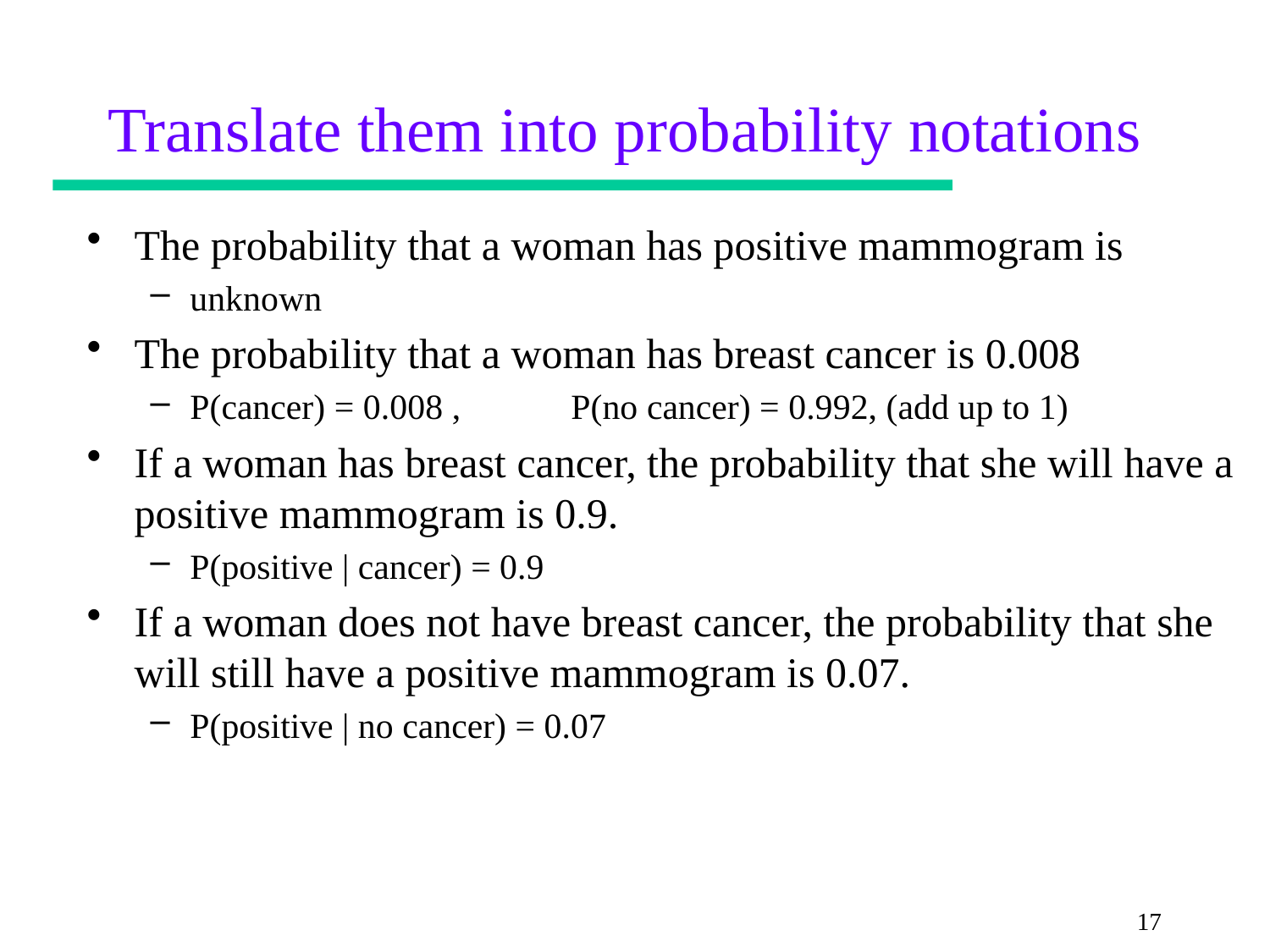

# Translate them into probability notations
The probability that a woman has positive mammogram is
unknown
The probability that a woman has breast cancer is 0.008
P(cancer) = 0.008 ,	P(no cancer) = 0.992, (add up to 1)
If a woman has breast cancer, the probability that she will have a positive mammogram is 0.9.
P(positive | cancer) = 0.9
If a woman does not have breast cancer, the probability that she will still have a positive mammogram is 0.07.
P(positive | no cancer) = 0.07
17